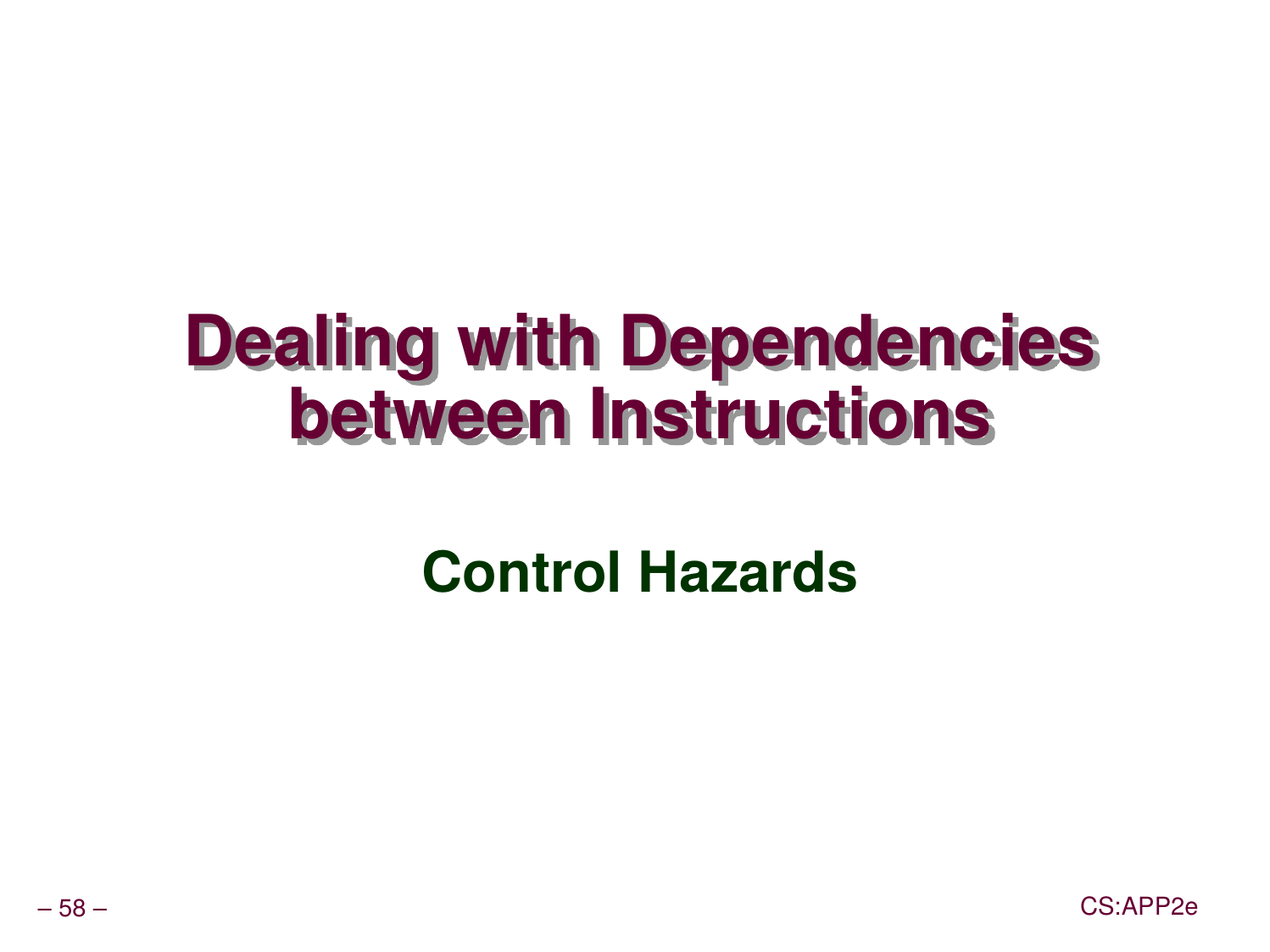

# Dealing with Dependencies between Instructions
Control Hazards